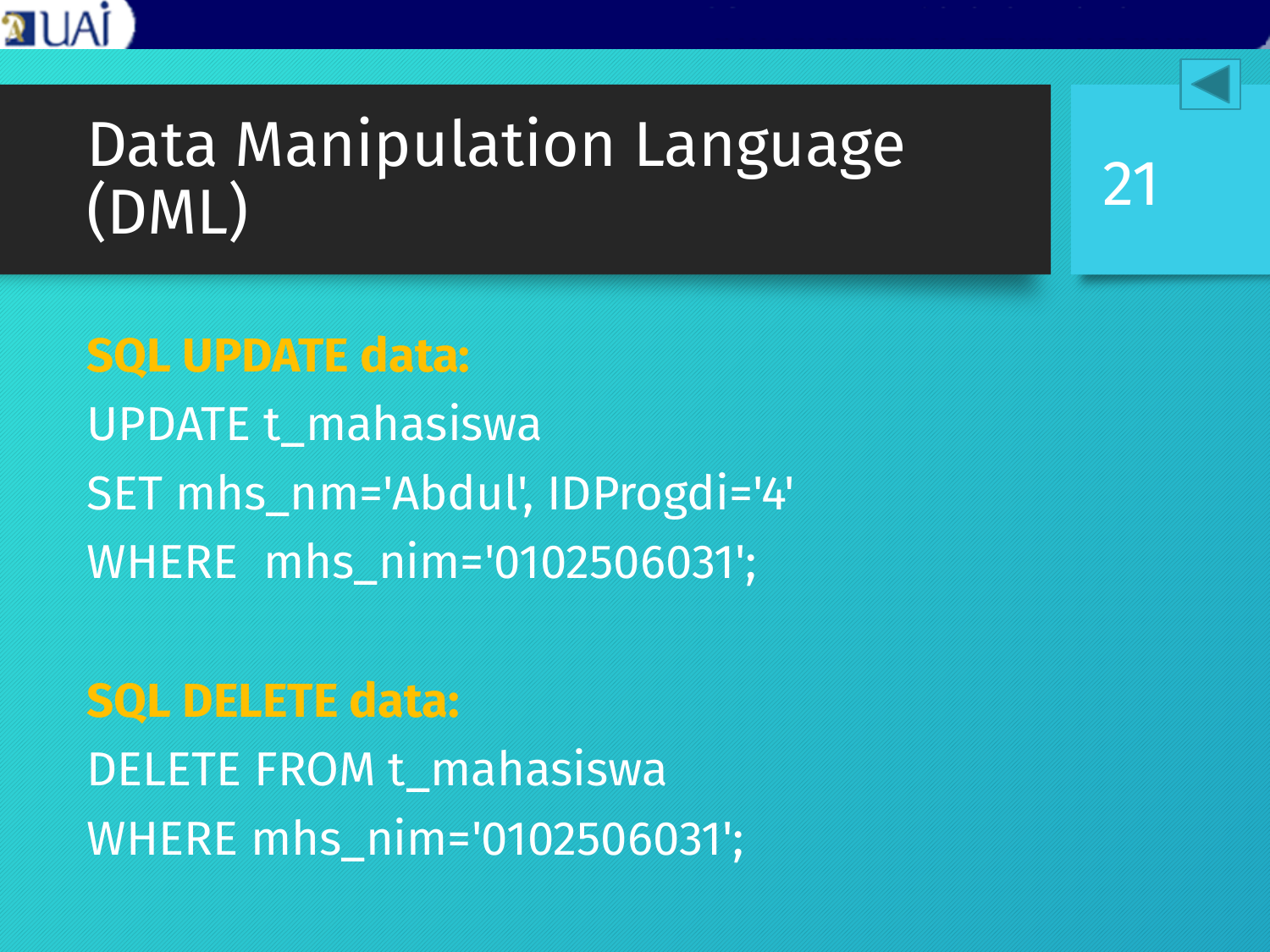

# Data Manipulation Language (DML)
21
SQL UPDATE data:
UPDATE t_mahasiswa
SET mhs_nm='Abdul', IDProgdi='4'
WHERE  mhs_nim='0102506031';

SQL DELETE data:
DELETE FROM t_mahasiswa
WHERE mhs_nim='0102506031';